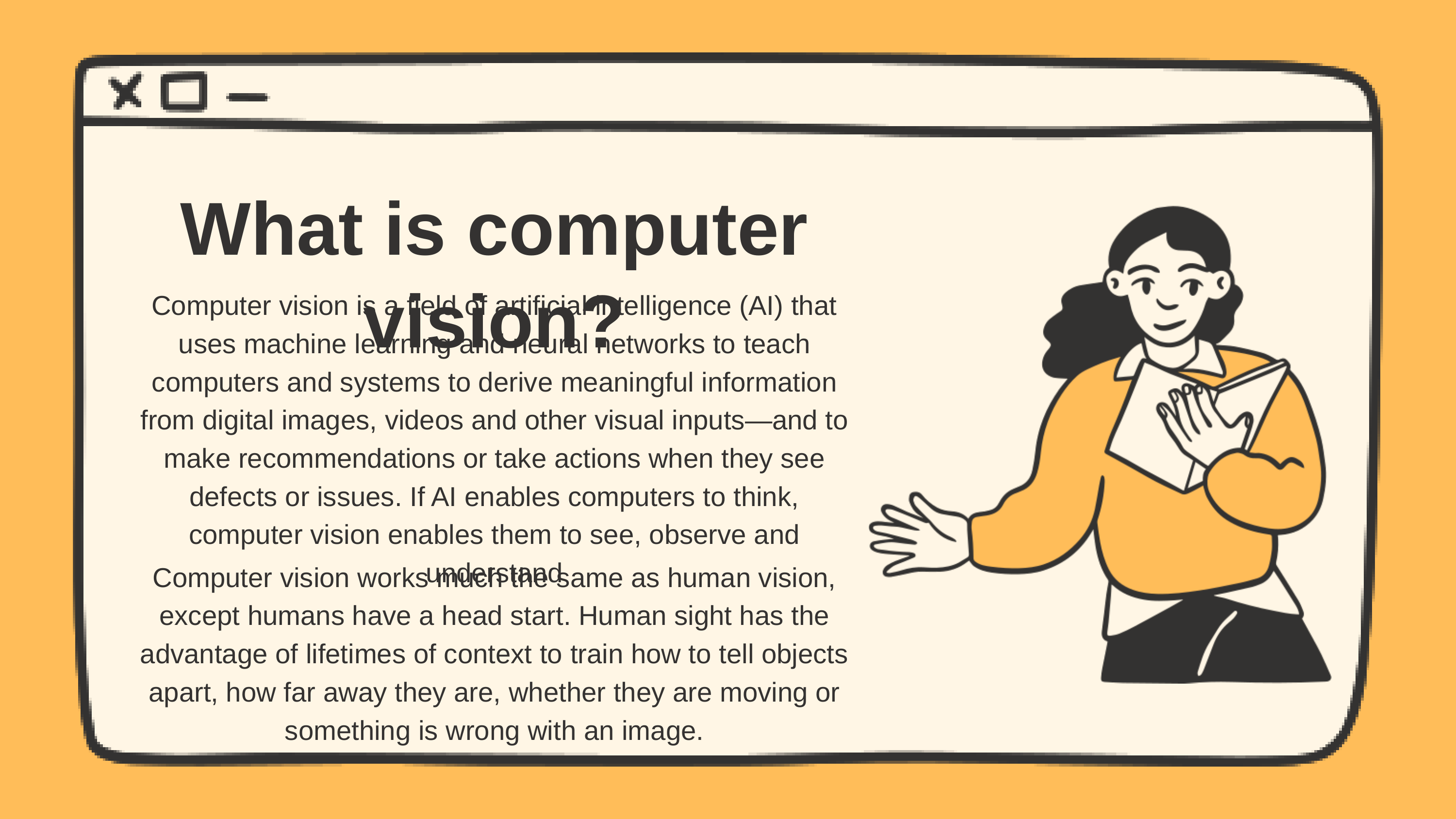

What is computer vision?

Computer vision is a field of artificial intelligence (AI) that uses machine learning and neural networks to teach computers and systems to derive meaningful information from digital images, videos and other visual inputs—and to make recommendations or take actions when they see defects or issues. If AI enables computers to think, computer vision enables them to see, observe and understand
Computer vision works much the same as human vision, except humans have a head start. Human sight has the advantage of lifetimes of context to train how to tell objects apart, how far away they are, whether they are moving or something is wrong with an image.